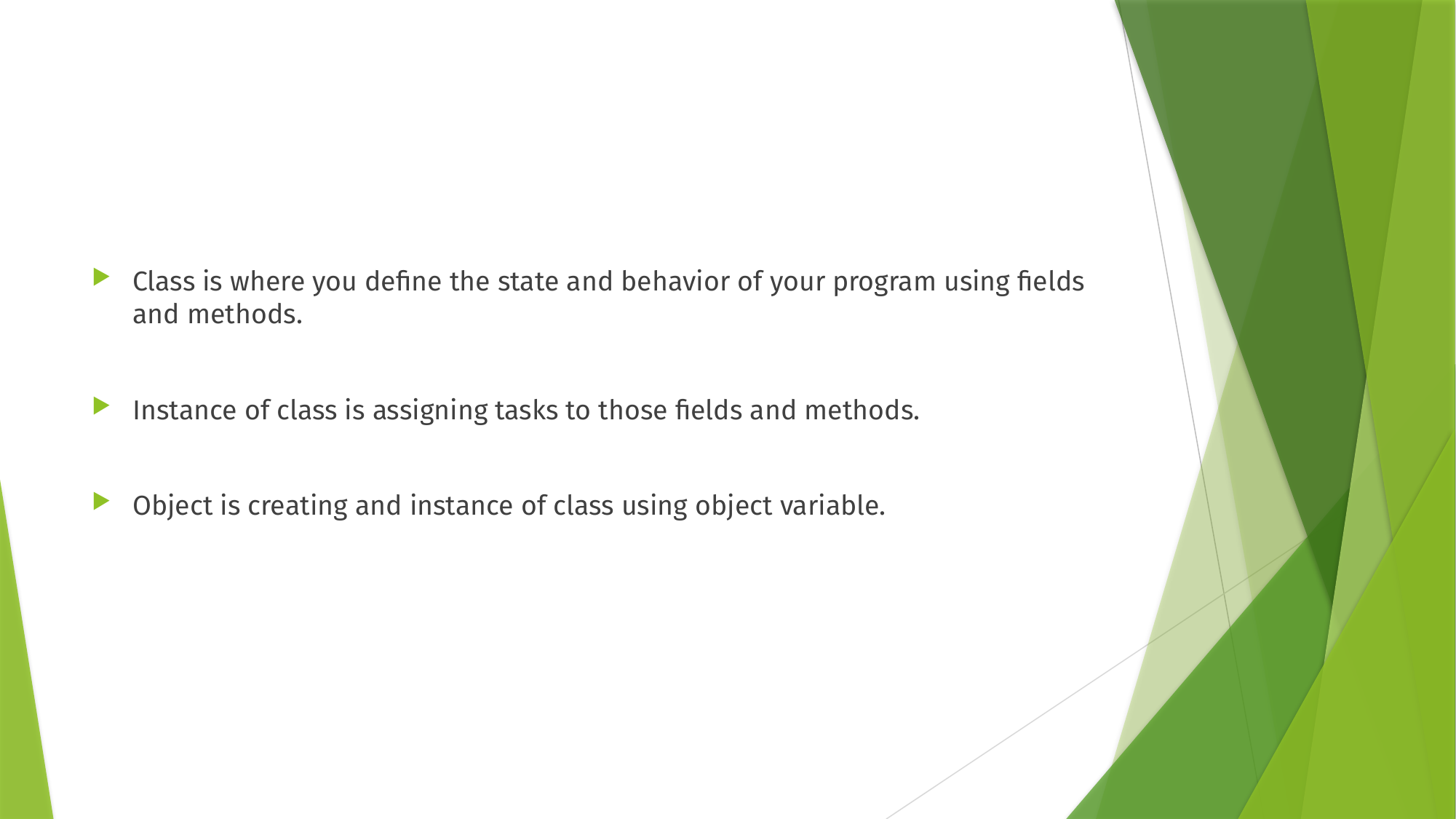

#
Class is where you define the state and behavior of your program using fields and methods.

Instance of class is assigning tasks to those fields and methods.

Object is creating and instance of class using object variable.